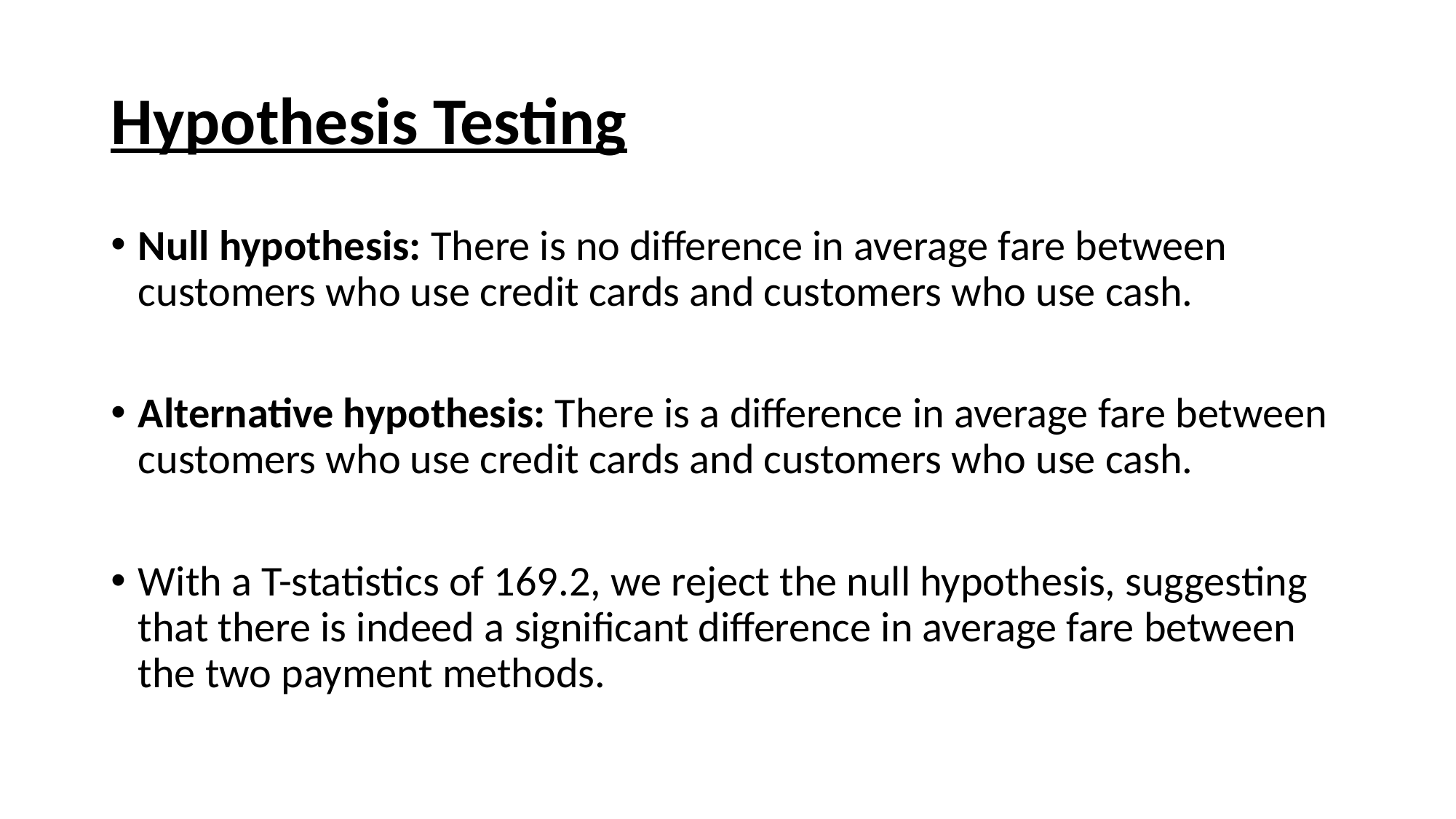

# Hypothesis Testing
Null hypothesis: There is no difference in average fare between customers who use credit cards and customers who use cash.

Alternative hypothesis: There is a difference in average fare between customers who use credit cards and customers who use cash.

With a T-statistics of 169.2, we reject the null hypothesis, suggesting that there is indeed a significant difference in average fare between the two payment methods.